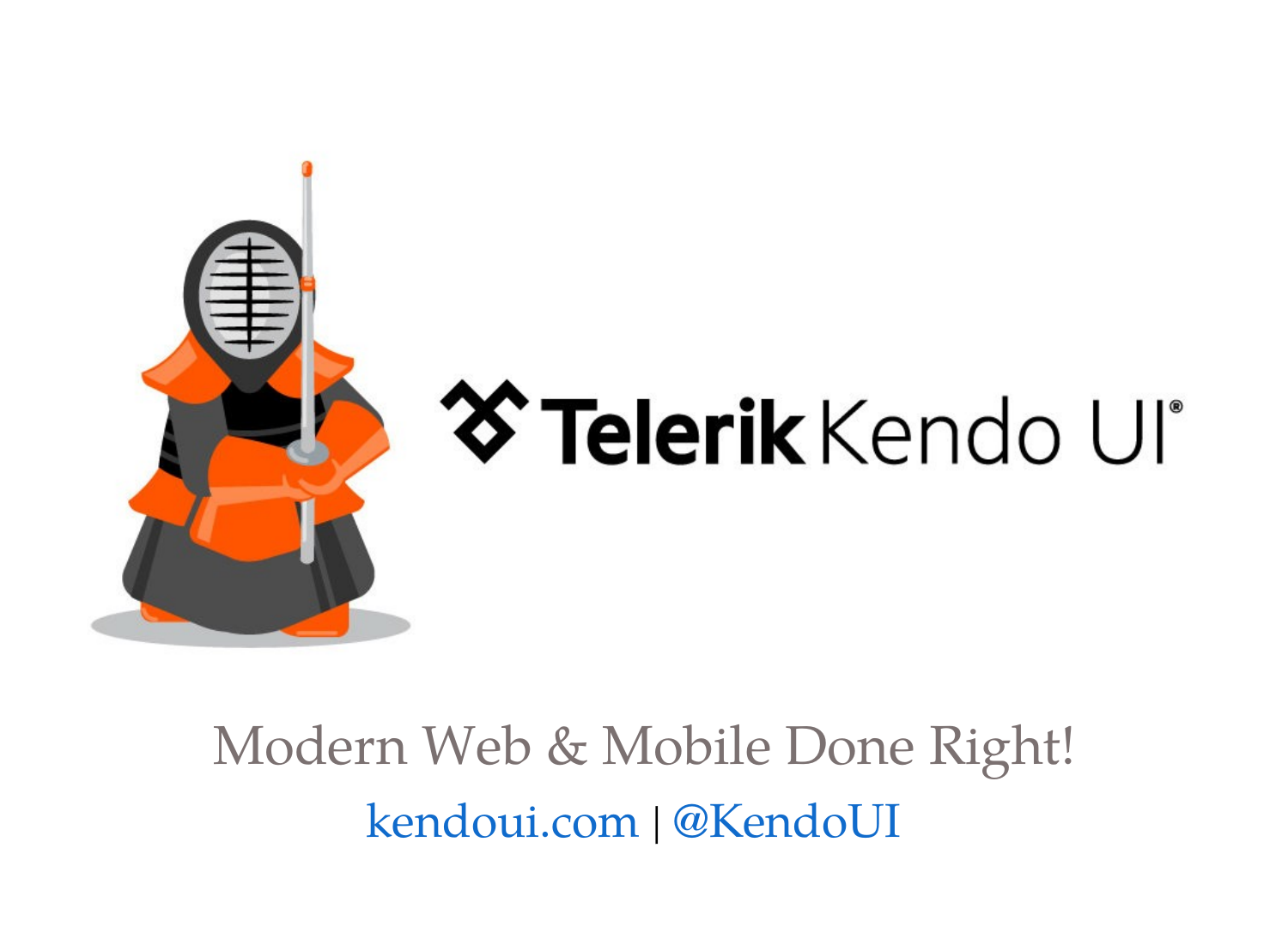

Modern Web & Mobile Done Right!
kendoui.com | @KendoUI